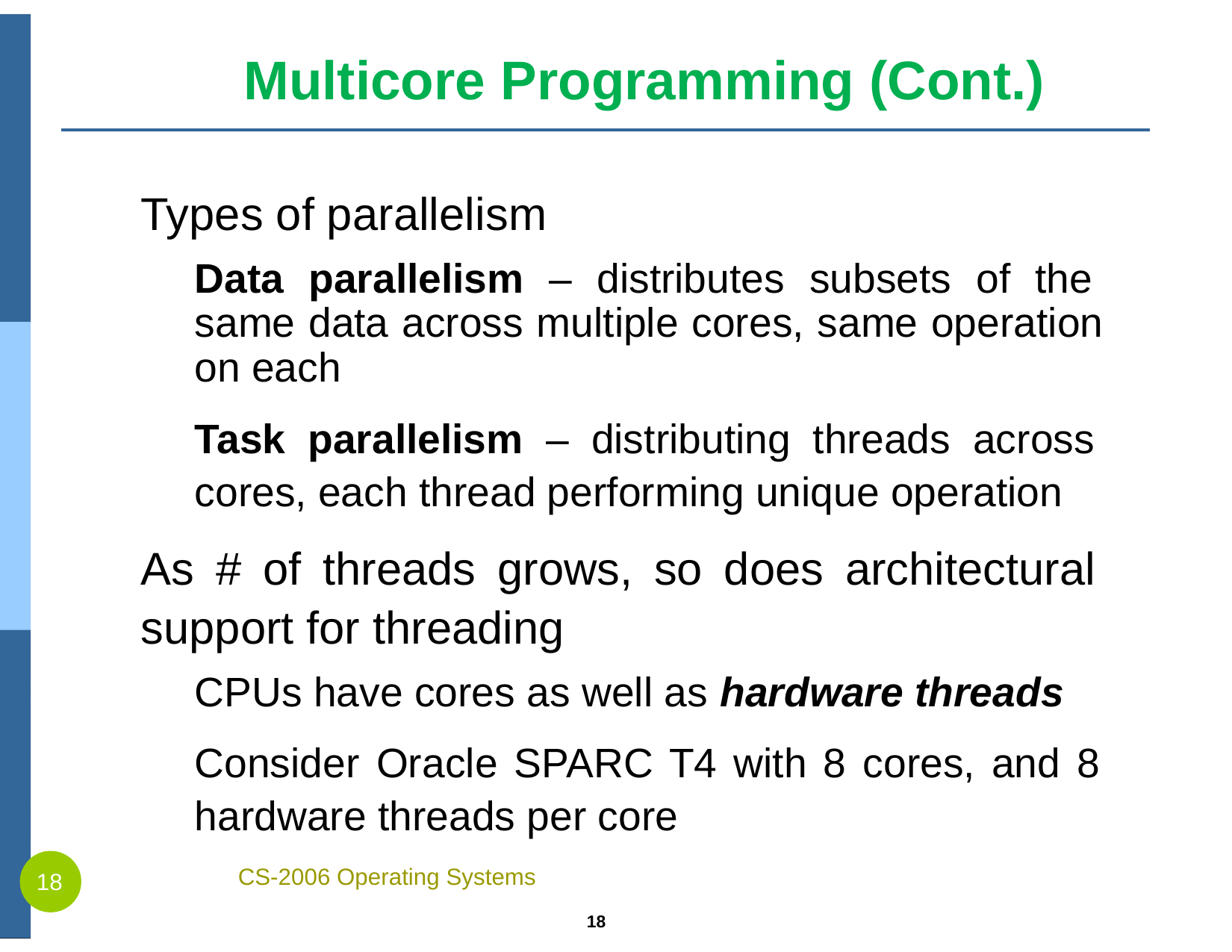

# Multicore Programming (Cont.)
Types of parallelism
Data parallelism – distributes subsets of the  same data across multiple cores, same operation  on each
Task parallelism – distributing threads across  cores, each thread performing unique operation
As # of threads grows, so does architectural  support for threading
CPUs have cores as well as hardware threads
Consider Oracle SPARC T4 with 8 cores, and 8  hardware threads per core

CS-2006 Operating Systems
18
18